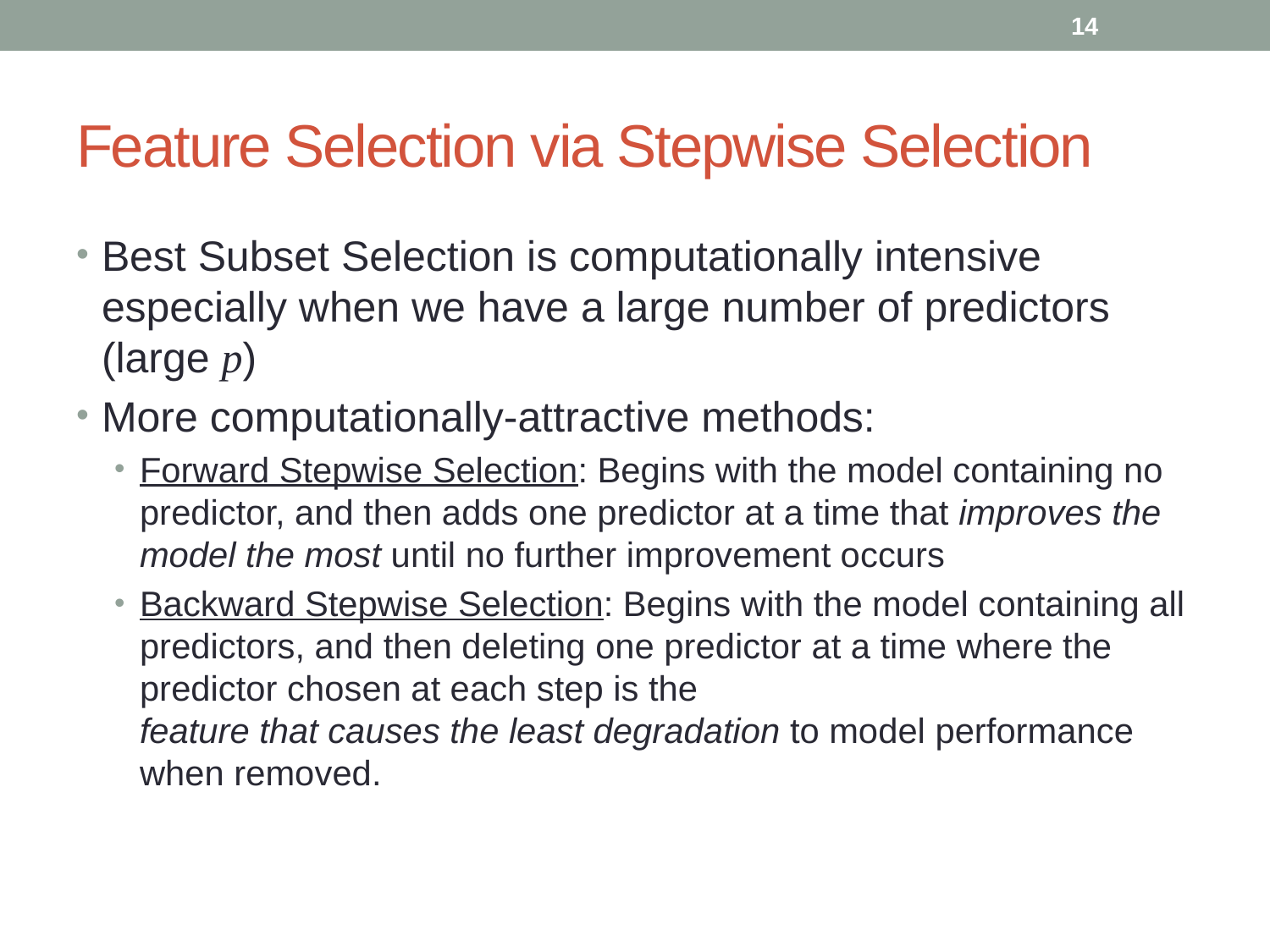

14
# Feature Selection via Stepwise Selection
Best Subset Selection is computationally intensive especially when we have a large number of predictors (large p)
More computationally-attractive methods:
Forward Stepwise Selection: Begins with the model containing no predictor, and then adds one predictor at a time that improves the model the most until no further improvement occurs
Backward Stepwise Selection: Begins with the model containing all predictors, and then deleting one predictor at a time where the predictor chosen at each step is the
feature that causes the least degradation to model performance when removed.